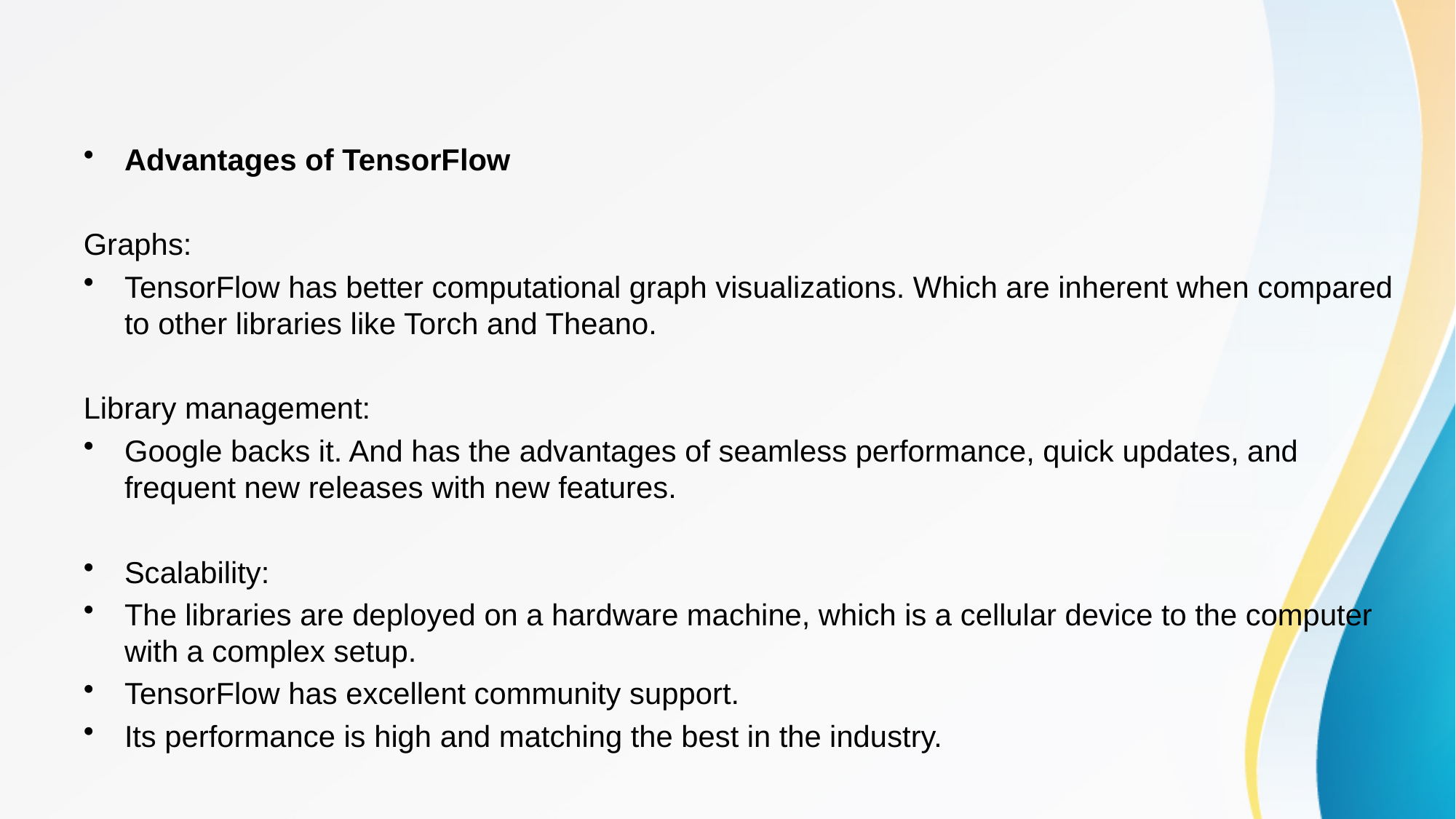

#
Advantages of TensorFlow

Graphs:
TensorFlow has better computational graph visualizations. Which are inherent when compared to other libraries like Torch and Theano.

Library management:
Google backs it. And has the advantages of seamless performance, quick updates, and frequent new releases with new features.

Scalability:
The libraries are deployed on a hardware machine, which is a cellular device to the computer with a complex setup.
TensorFlow has excellent community support.
Its performance is high and matching the best in the industry.